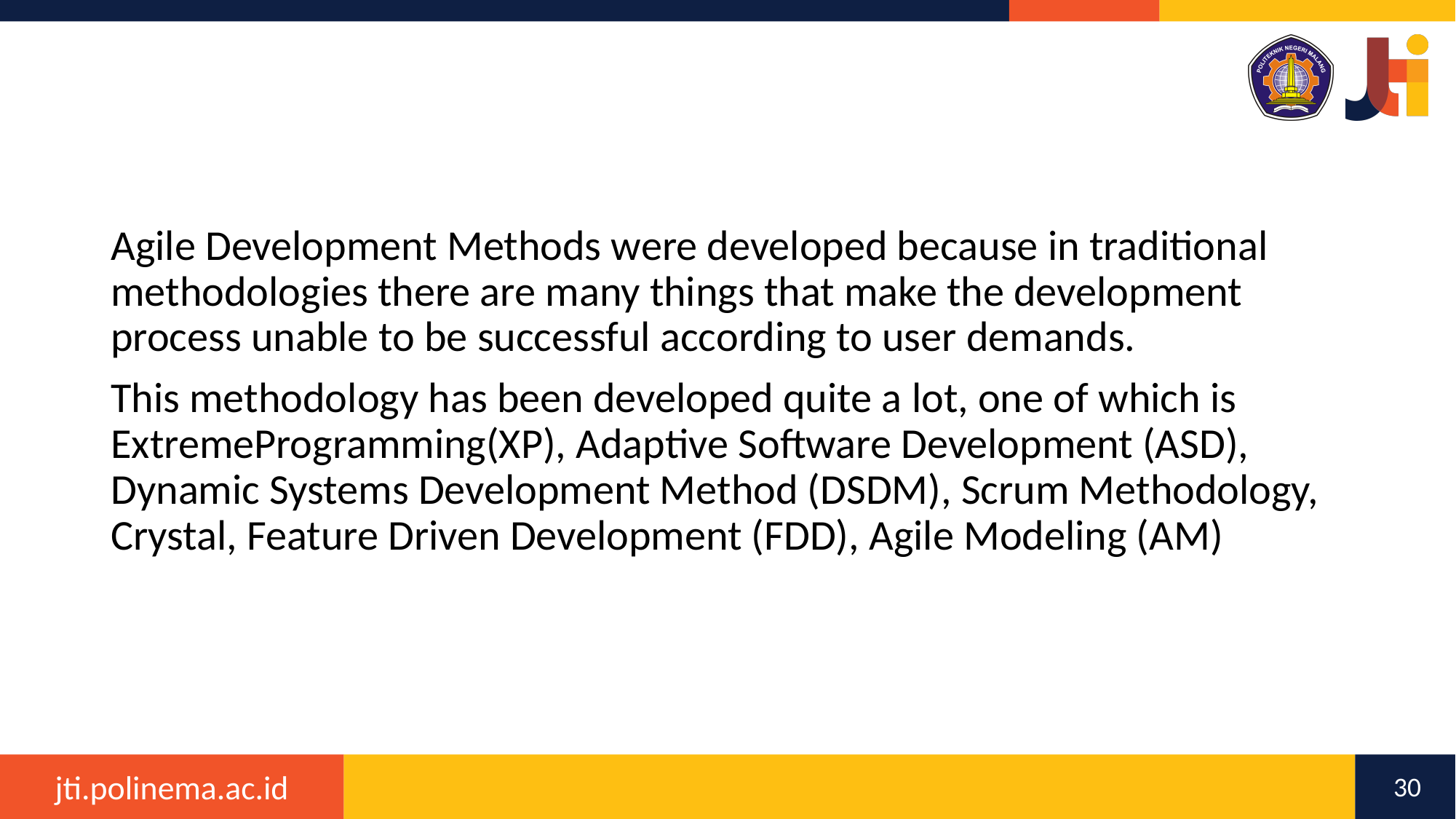

Agile Development Methods were developed because in traditional methodologies there are many things that make the development process unable to be successful according to user demands.
This methodology has been developed quite a lot, one of which is ExtremeProgramming(XP), Adaptive Software Development (ASD), Dynamic Systems Development Method (DSDM), Scrum Methodology, Crystal, Feature Driven Development (FDD), Agile Modeling (AM)

30